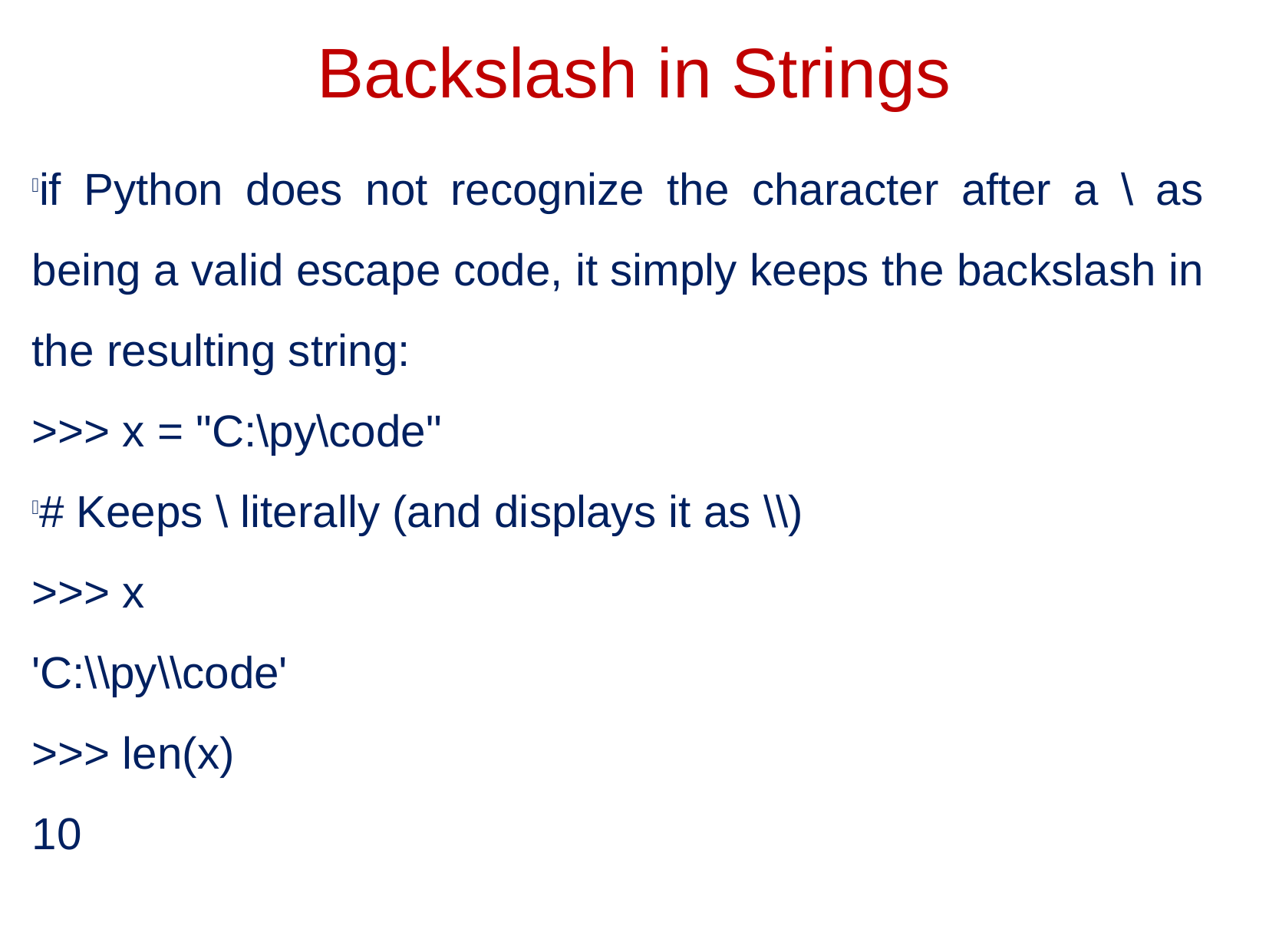

Backslash in Strings
if Python does not recognize the character after a \ as being a valid escape code, it simply keeps the backslash in the resulting string:
>>> x = "C:\py\code"
# Keeps \ literally (and displays it as \\)
>>> x
'C:\\py\\code'
>>> len(x)
10